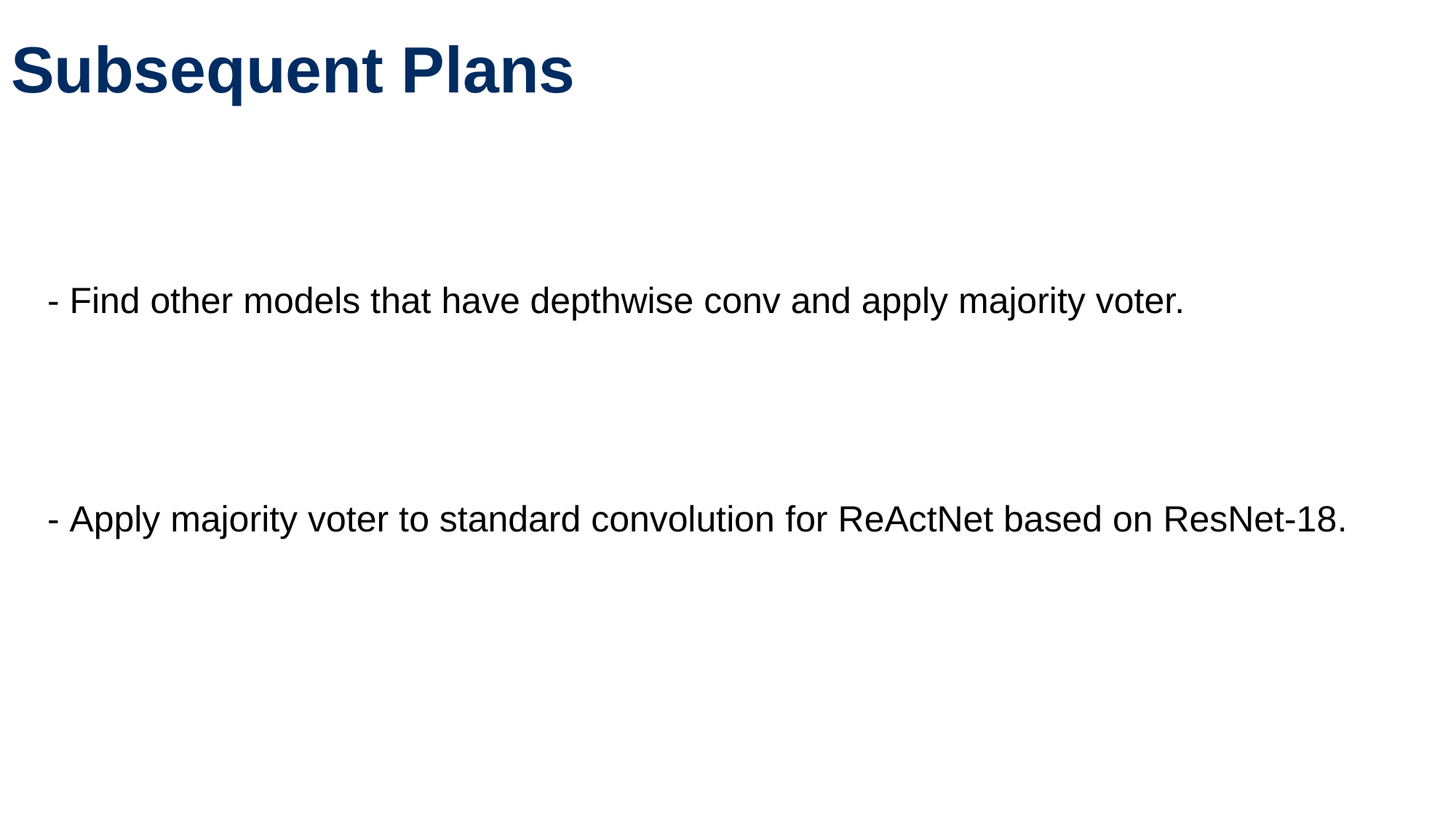

Subsequent Plans
- Find other models that have depthwise conv and apply majority voter.

- Apply majority voter to standard convolution for ReActNet based on ResNet-18.